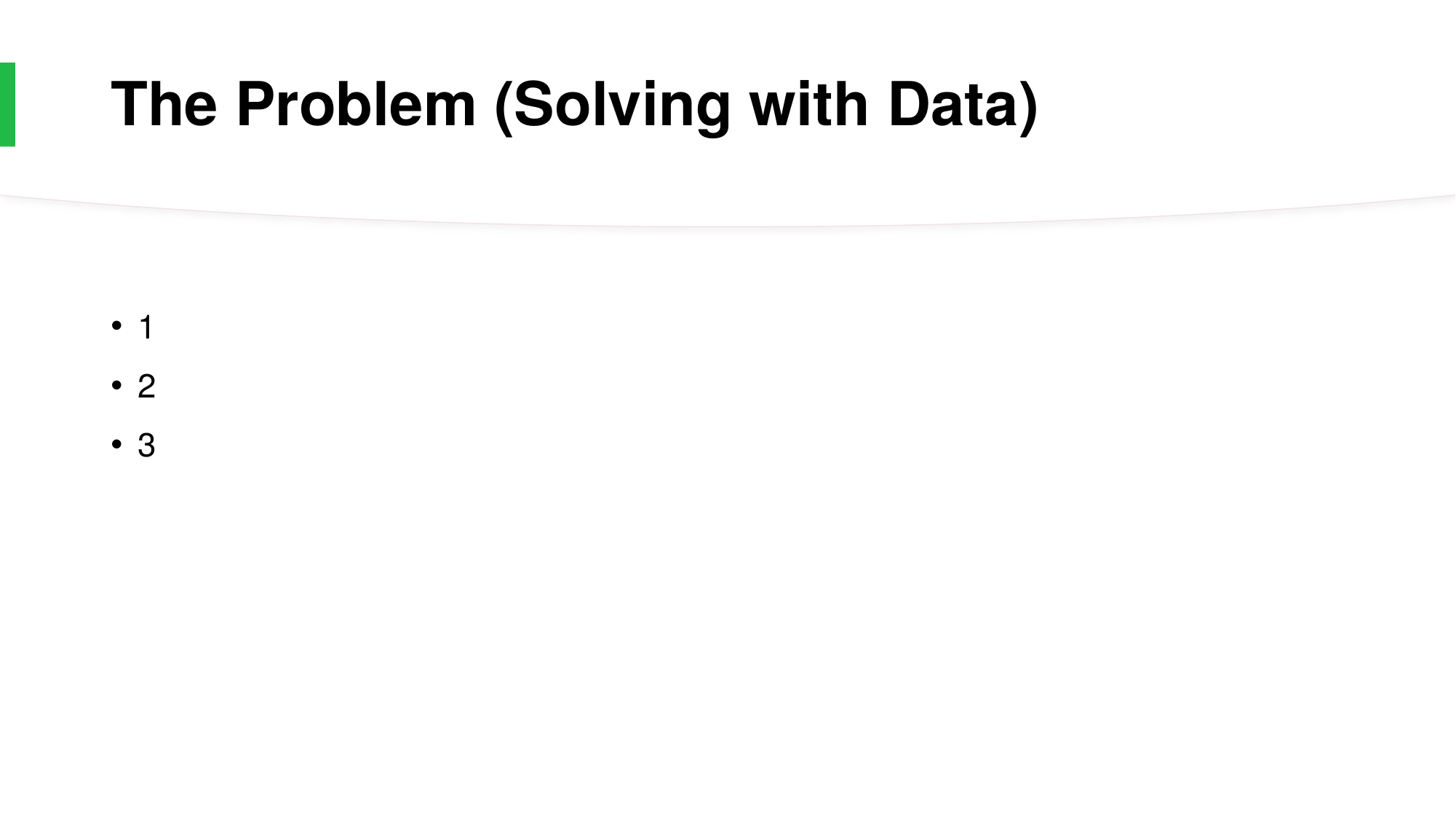

# The Problem (Solving with Data)

1
2
3